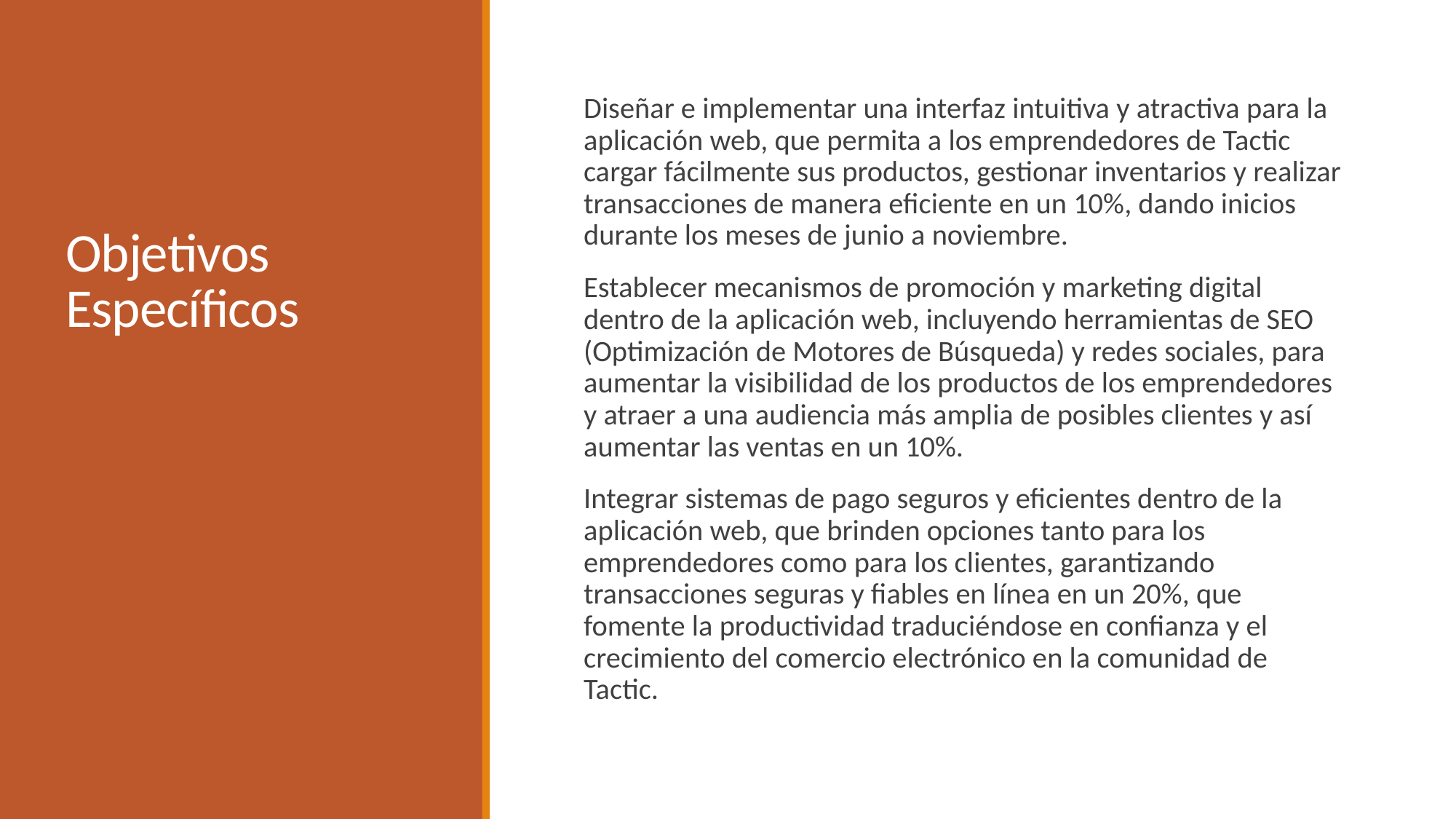

# Objetivos Específicos
Diseñar e implementar una interfaz intuitiva y atractiva para la aplicación web, que permita a los emprendedores de Tactic cargar fácilmente sus productos, gestionar inventarios y realizar transacciones de manera eficiente en un 10%, dando inicios durante los meses de junio a noviembre.
Establecer mecanismos de promoción y marketing digital dentro de la aplicación web, incluyendo herramientas de SEO (Optimización de Motores de Búsqueda) y redes sociales, para aumentar la visibilidad de los productos de los emprendedores y atraer a una audiencia más amplia de posibles clientes y así aumentar las ventas en un 10%.
Integrar sistemas de pago seguros y eficientes dentro de la aplicación web, que brinden opciones tanto para los emprendedores como para los clientes, garantizando transacciones seguras y fiables en línea en un 20%, que fomente la productividad traduciéndose en confianza y el crecimiento del comercio electrónico en la comunidad de Tactic.